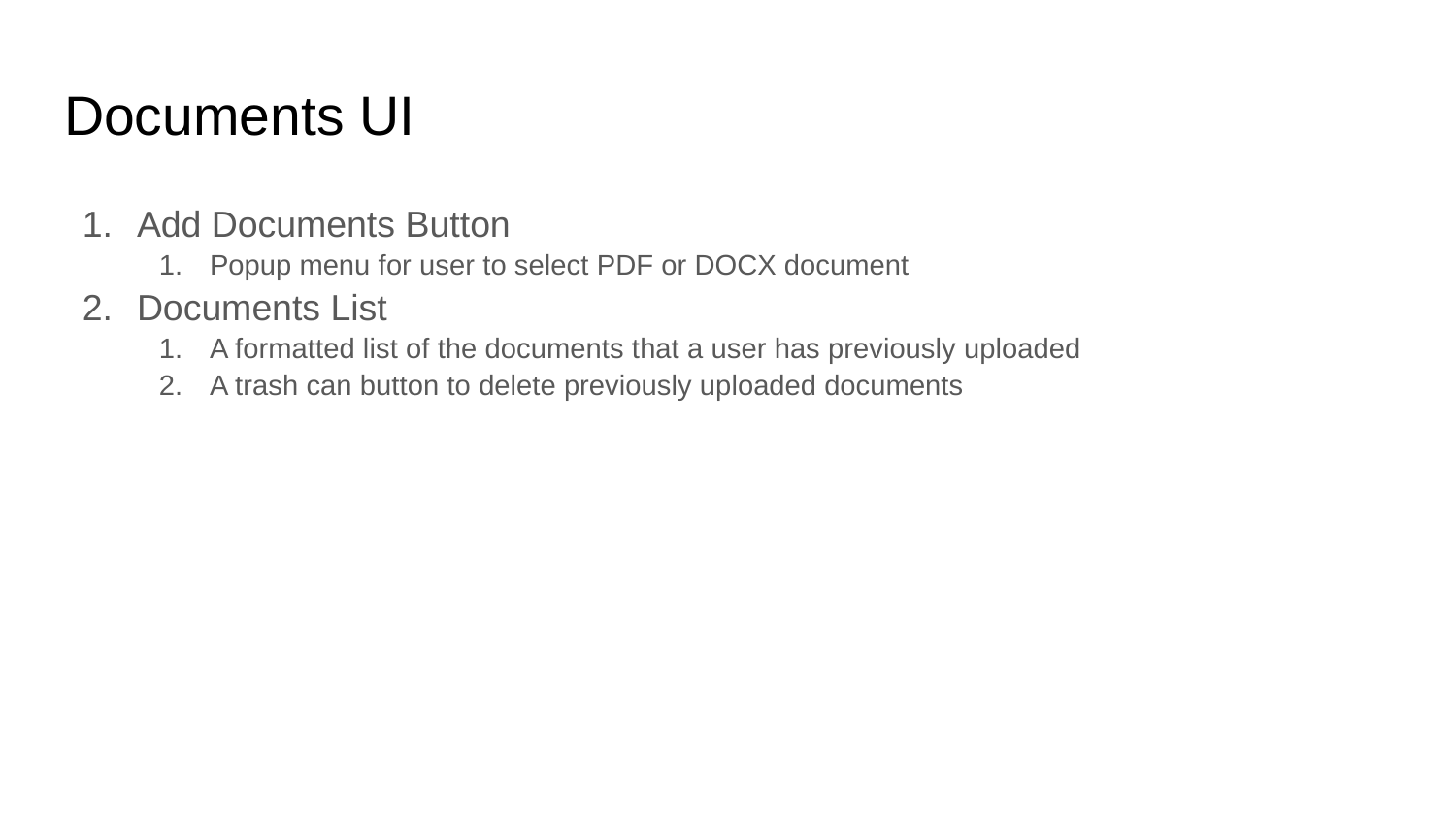

# Documents UI
Add Documents Button
Popup menu for user to select PDF or DOCX document
Documents List
A formatted list of the documents that a user has previously uploaded
A trash can button to delete previously uploaded documents